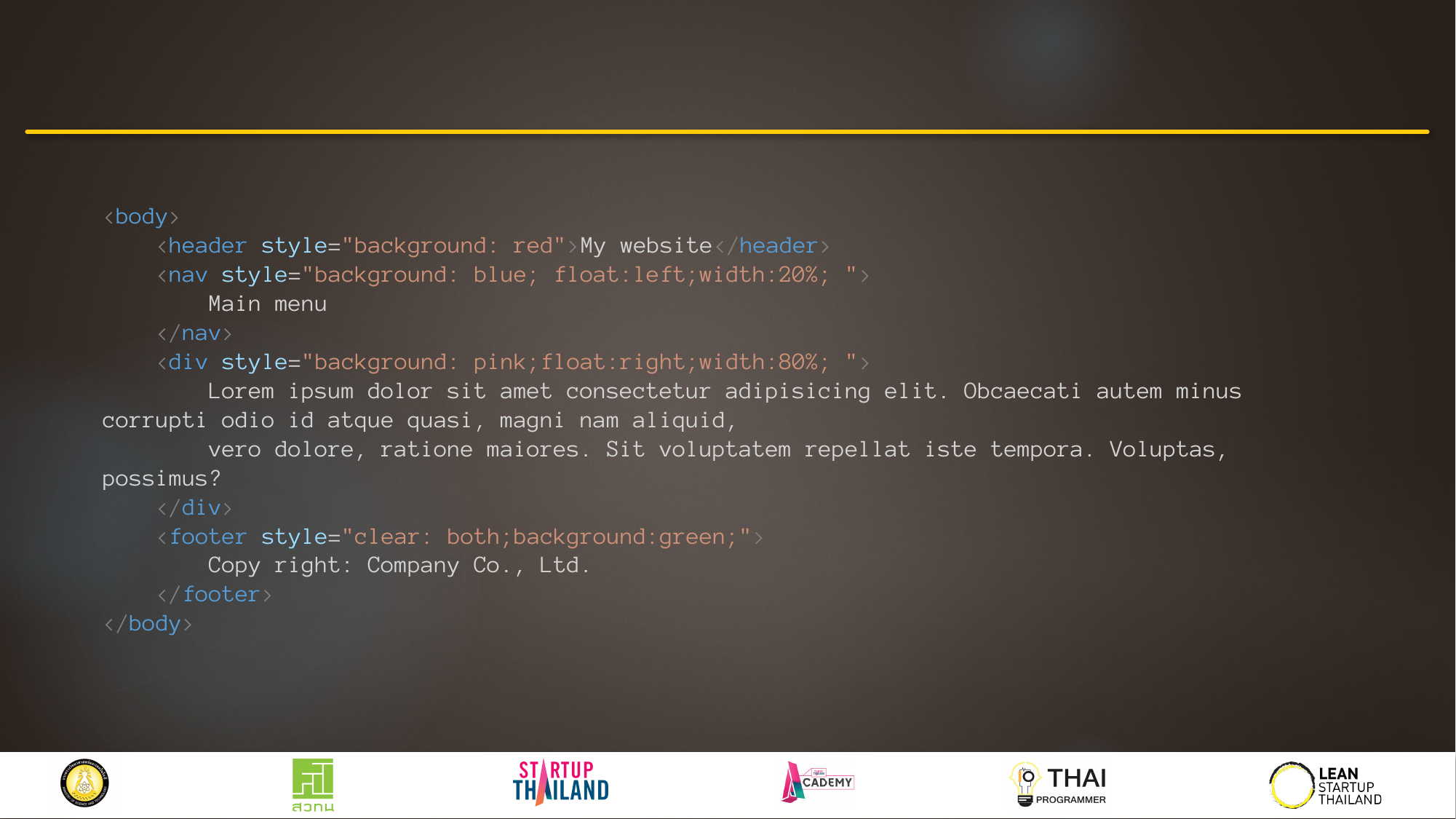

<body>
    <header style="background: red">My website</header>
    <nav style="background: blue; float:left;width:20%; ">
        Main menu
    </nav>
    <div style="background: pink;float:right;width:80%; ">
        Lorem ipsum dolor sit amet consectetur adipisicing elit. Obcaecati autem minus corrupti odio id atque quasi, magni nam aliquid,
        vero dolore, ratione maiores. Sit voluptatem repellat iste tempora. Voluptas, possimus?
    </div>
    <footer style="clear: both;background:green;">
        Copy right: Company Co., Ltd.
    </footer>
</body>